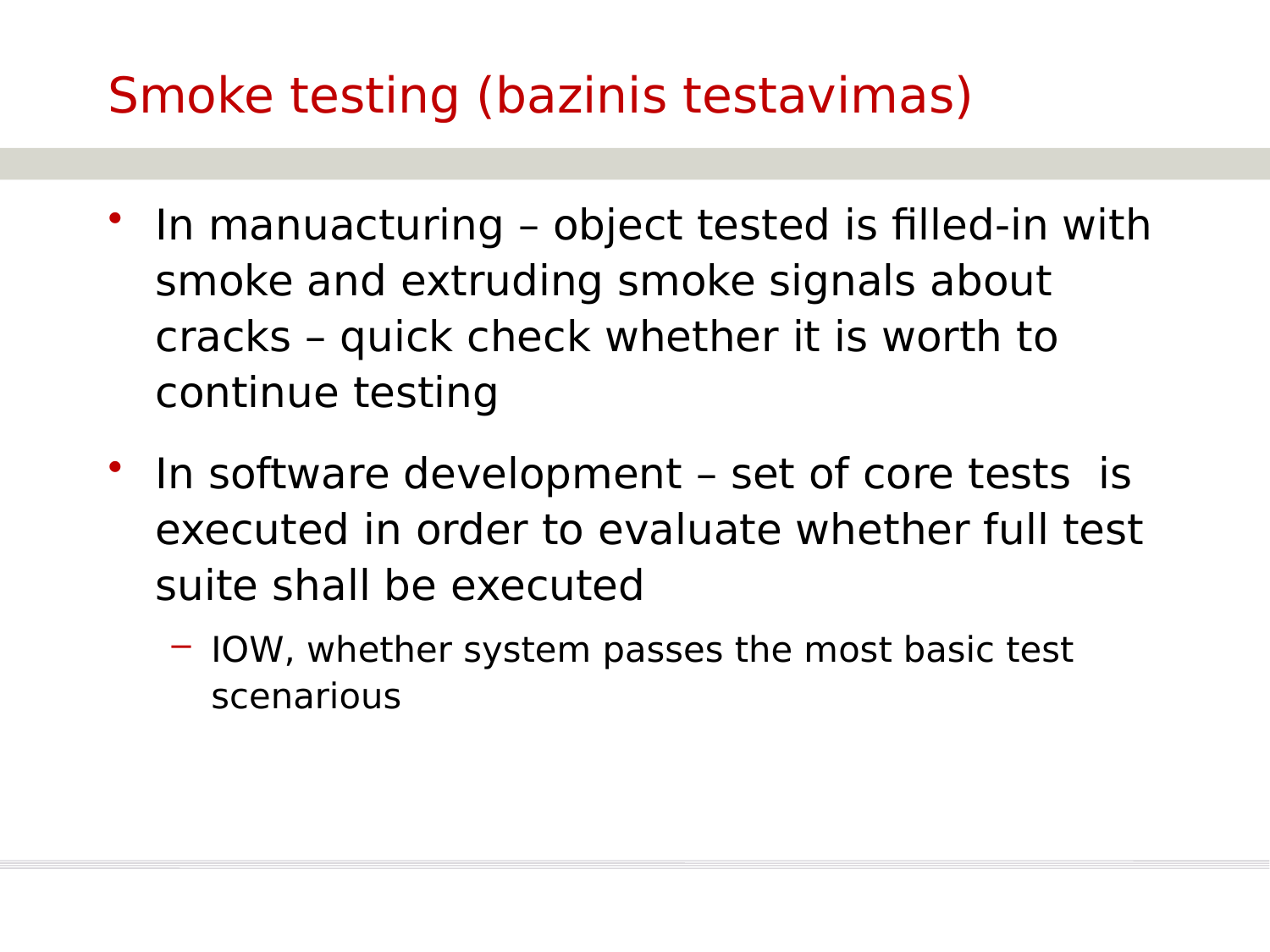

Smoke testing (bazinis testavimas)
In manuacturing – object tested is filled-in with smoke and extruding smoke signals about cracks – quick check whether it is worth to continue testing
In software development – set of core tests  is executed in order to evaluate whether full test suite shall be executed
IOW, whether system passes the most basic test scenarious